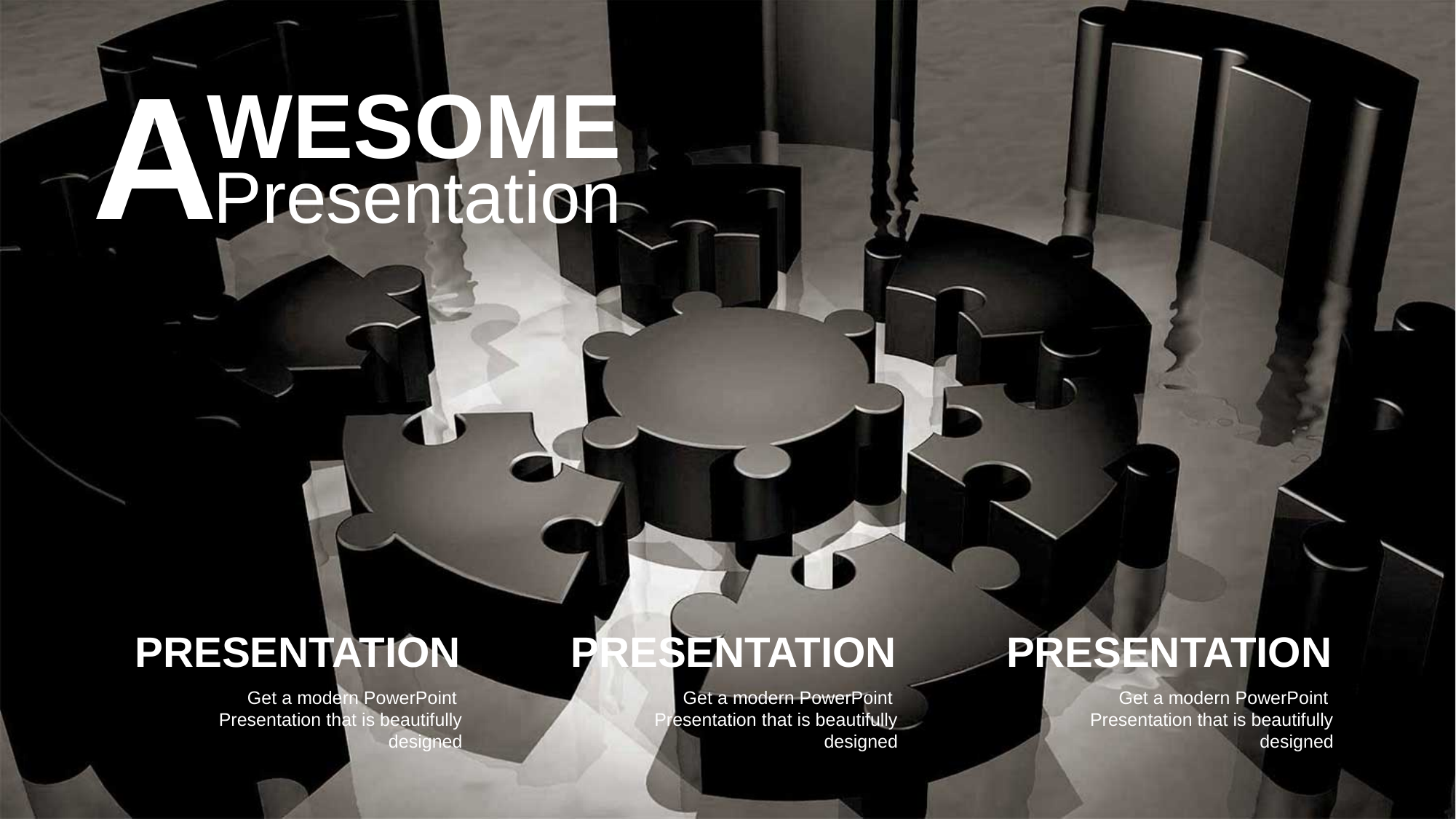

A
WESOME
Presentation
PRESENTATION
Get a modern PowerPoint  Presentation that is beautifully designed
PRESENTATION
Get a modern PowerPoint  Presentation that is beautifully designed
PRESENTATION
Get a modern PowerPoint  Presentation that is beautifully designed